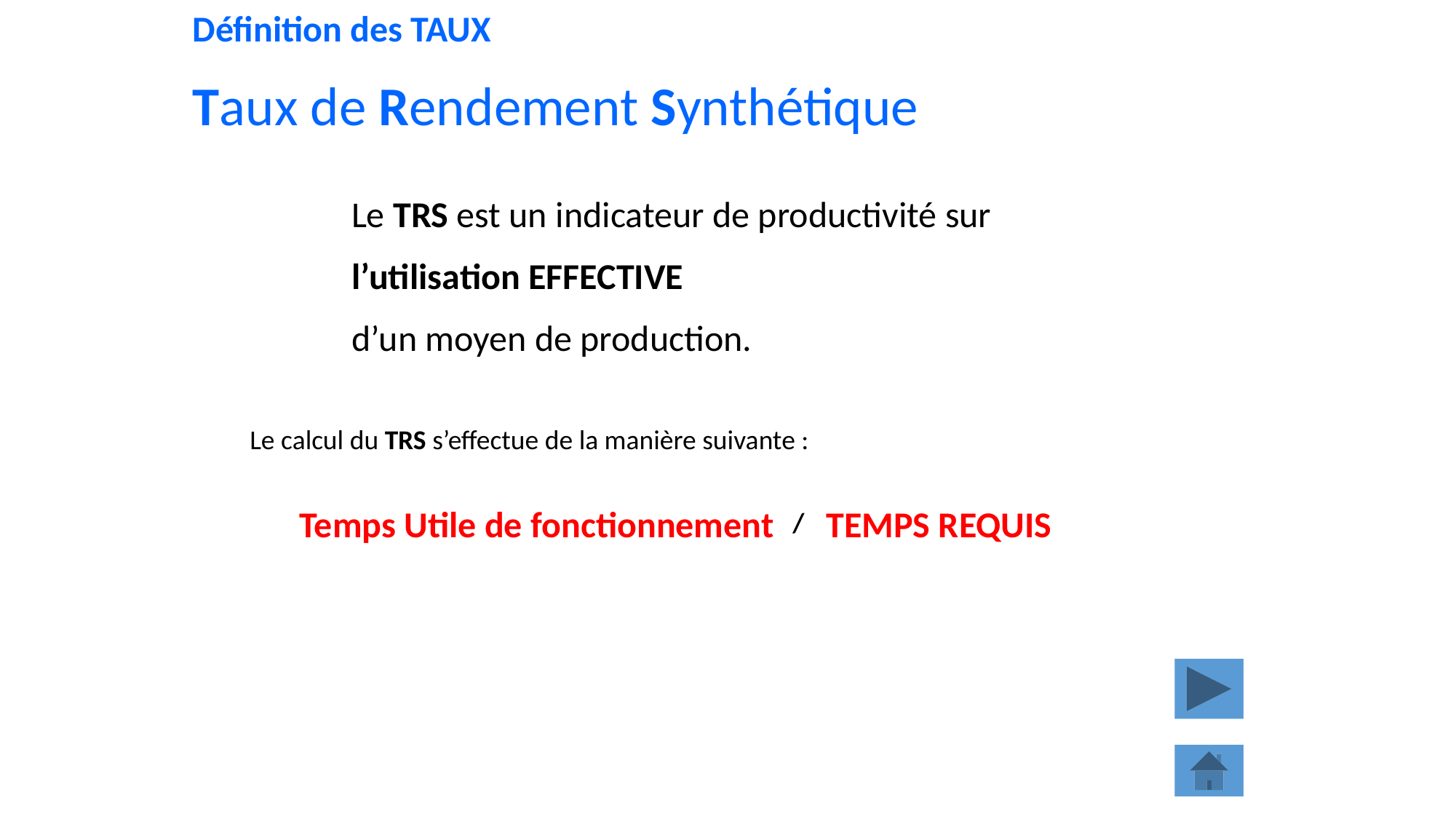

Définition des TAUX
Taux de Rendement Synthétique
Le TRS est un indicateur de productivité sur
l’utilisation EFFECTIVE
d’un moyen de production.
Le calcul du TRS s’effectue de la manière suivante :

Temps Utile de fonctionnement
TEMPS REQUIS
/